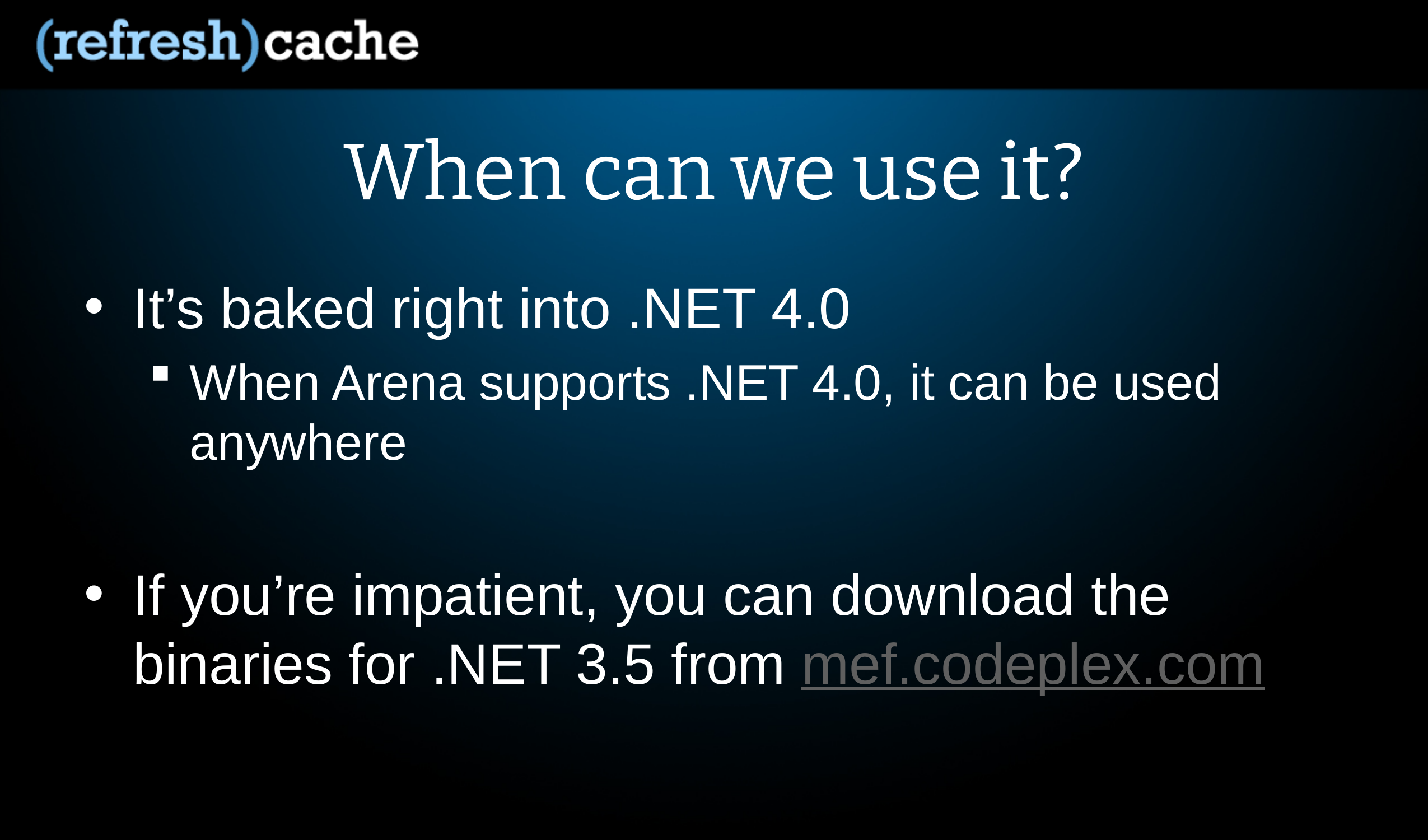

# When can we use it?
It’s baked right into .NET 4.0
When Arena supports .NET 4.0, it can be used anywhere

If you’re impatient, you can download the binaries for .NET 3.5 from mef.codeplex.com